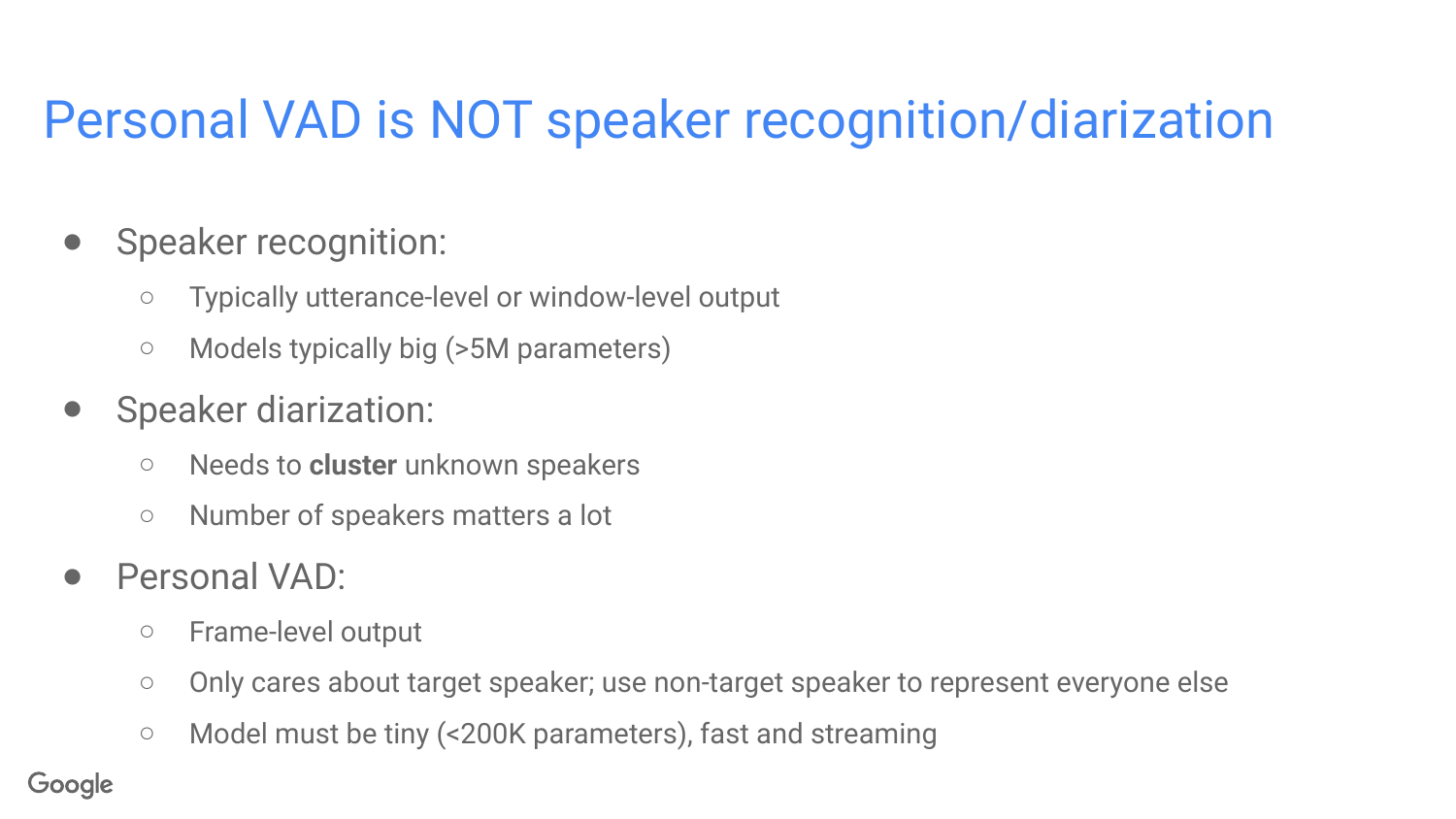

# Personal VAD is NOT speaker recognition/diarization
Speaker recognition:
Typically utterance-level or window-level output
Models typically big (>5M parameters)
Speaker diarization:
Needs to cluster unknown speakers
Number of speakers matters a lot
Personal VAD:
Frame-level output
Only cares about target speaker; use non-target speaker to represent everyone else
Model must be tiny (<200K parameters), fast and streaming